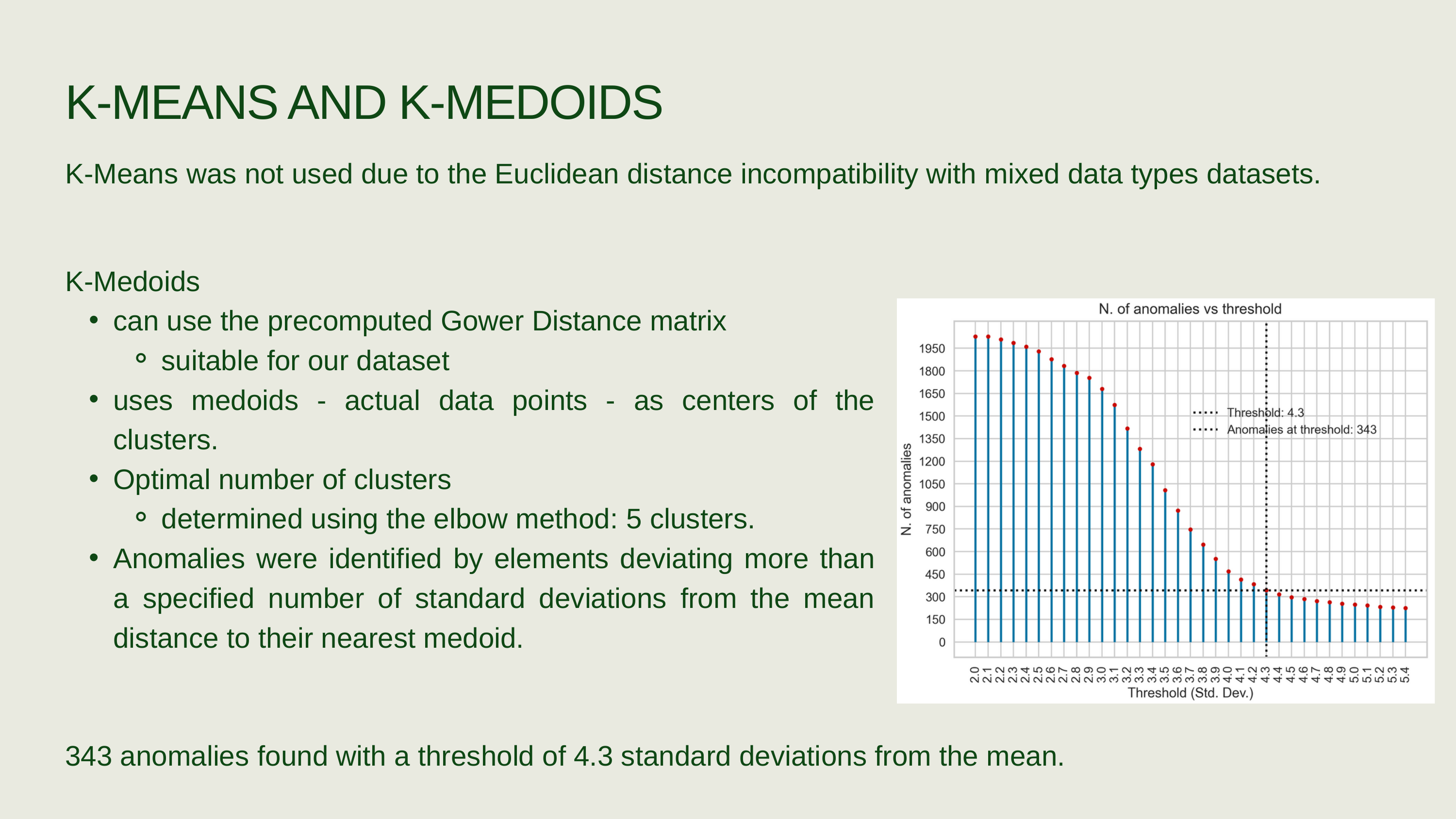

K-MEANS AND K-MEDOIDS
K-Means was not used due to the Euclidean distance incompatibility with mixed data types datasets.
K-Medoids
can use the precomputed Gower Distance matrix
suitable for our dataset
uses medoids - actual data points - as centers of the clusters.
Optimal number of clusters
determined using the elbow method: 5 clusters.
Anomalies were identified by elements deviating more than a specified number of standard deviations from the mean distance to their nearest medoid.

343 anomalies found with a threshold of 4.3 standard deviations from the mean.